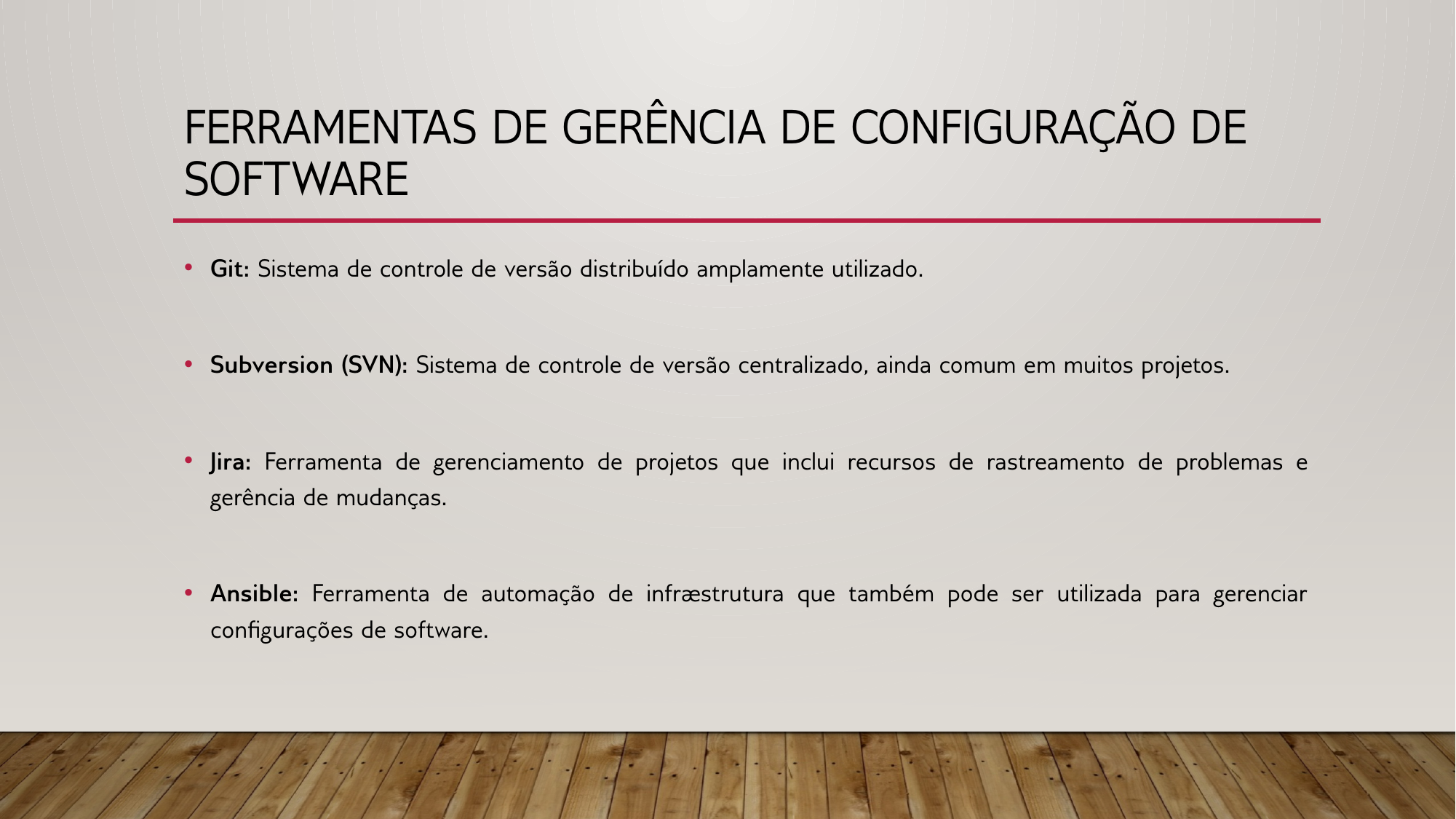

# Ferramentas de Gerência de Configuração de Software
Git: Sistema de controle de versão distribuído amplamente utilizado.

Subversion (SVN): Sistema de controle de versão centralizado, ainda comum em muitos projetos.

Jira: Ferramenta de gerenciamento de projetos que inclui recursos de rastreamento de problemas e gerência de mudanças.

Ansible: Ferramenta de automação de infraestrutura que também pode ser utilizada para gerenciar configurações de software.